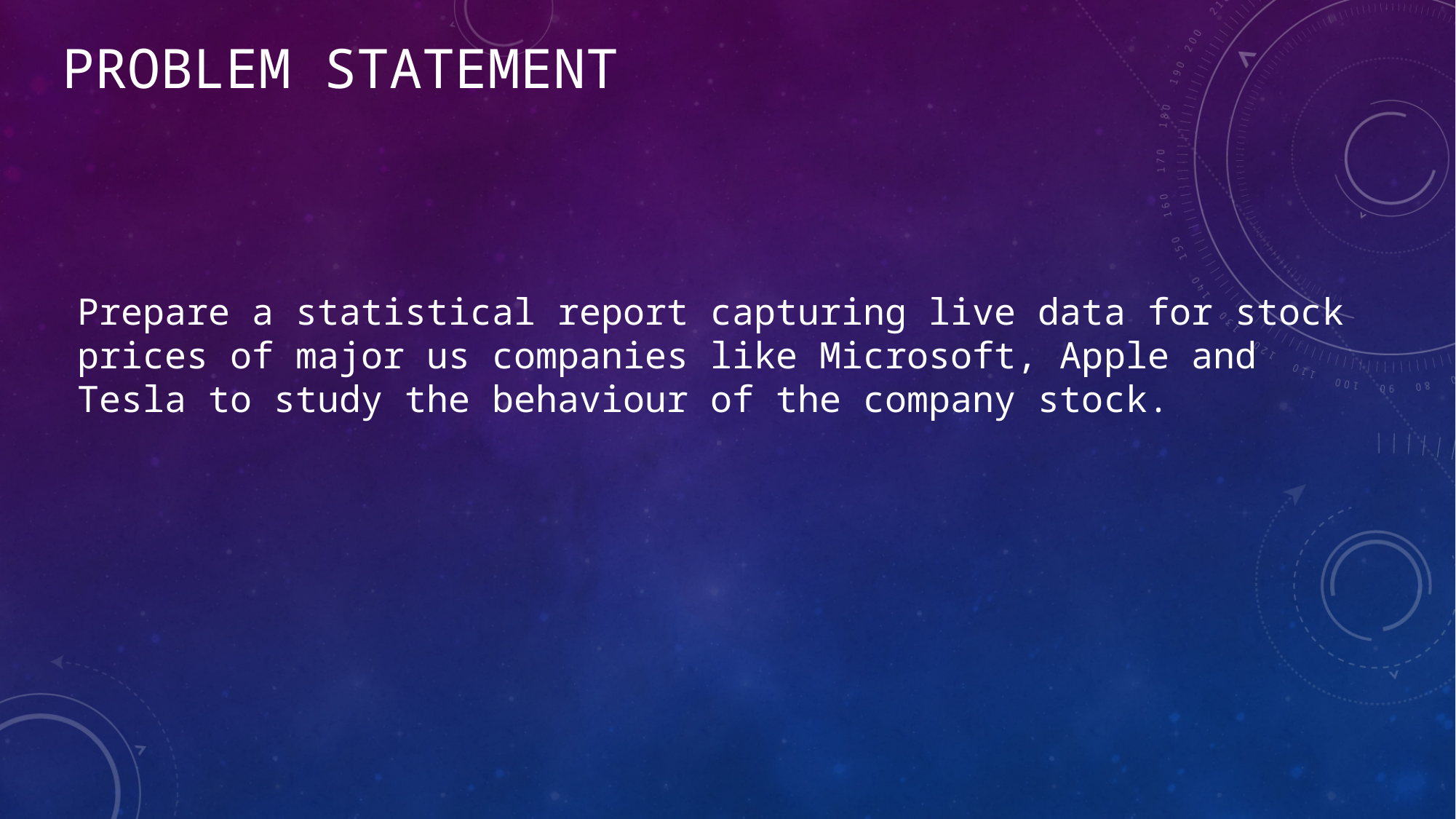

# Problem Statement
Prepare a statistical report capturing live data for stock prices of major us companies like Microsoft, Apple and Tesla to study the behaviour of the company stock.